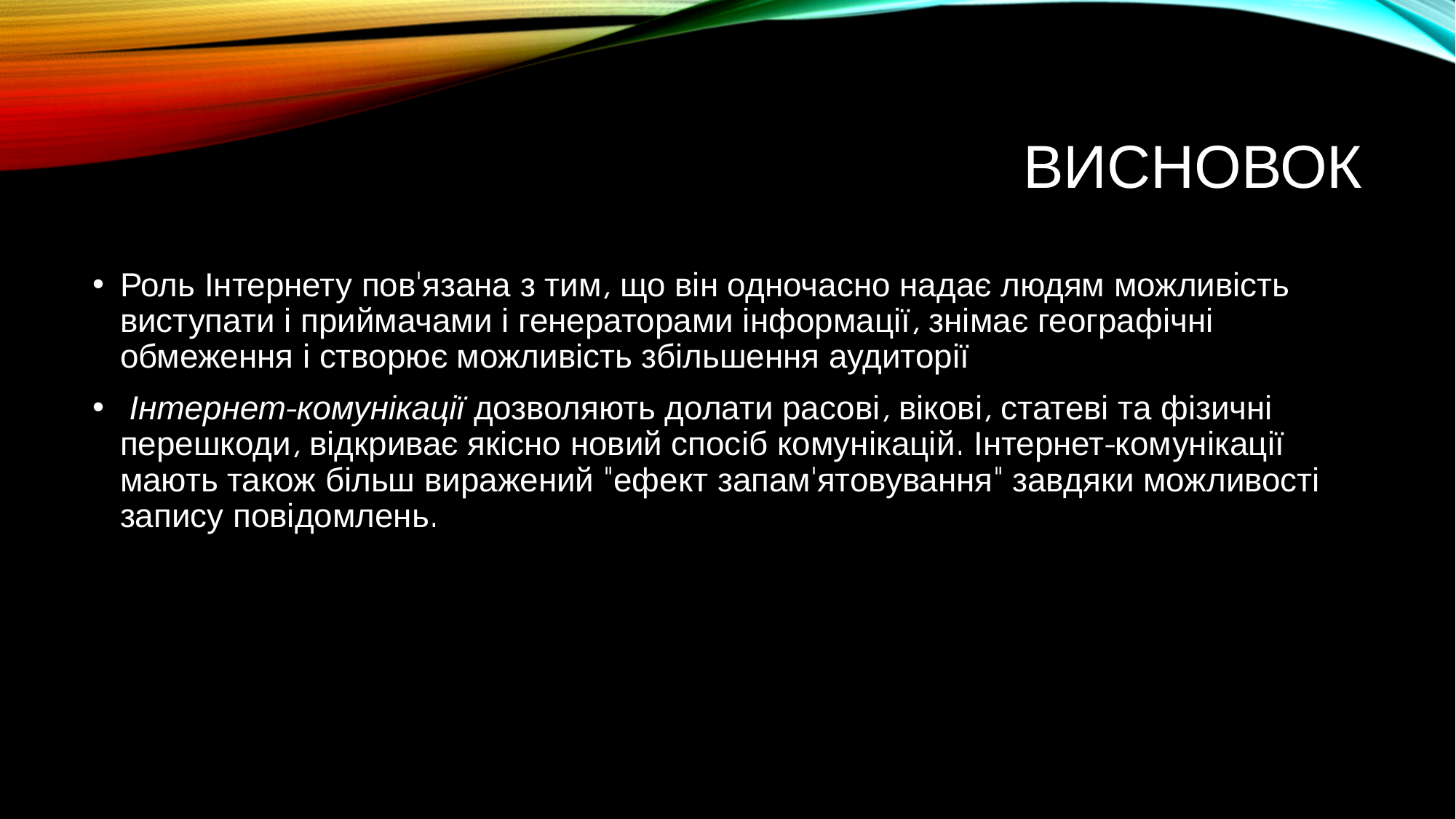

# Висновок
Роль Інтернету пов'язана з тим, що він одночасно надає людям можливість виступати і приймачами і генераторами інформації, знімає географічні обмеження і створює можливість збільшення аудиторії
 Інтернет-комунікації дозволяють долати расові, вікові, статеві та фізичні перешкоди, відкриває якісно новий спосіб комунікацій. Інтернет-комунікації мають також більш виражений "ефект запам'ятовування" завдяки можливості запису повідомлень.